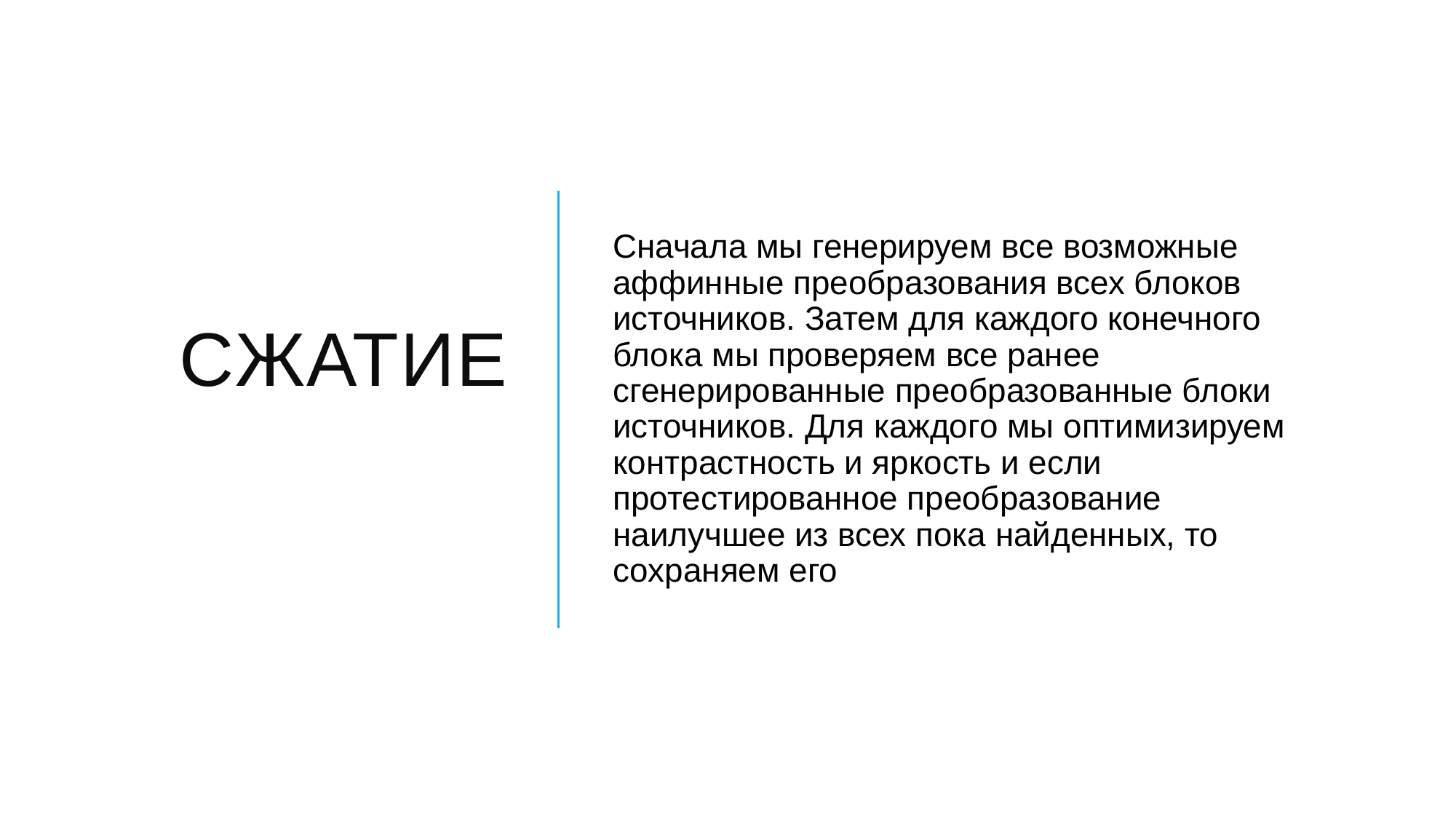

# Сжатие
Сначала мы генерируем все возможные аффинные преобразования всех блоков источников. Затем для каждого конечного блока мы проверяем все ранее сгенерированные преобразованные блоки источников. Для каждого мы оптимизируем контрастность и яркость и если протестированное преобразование наилучшее из всех пока найденных, то сохраняем его